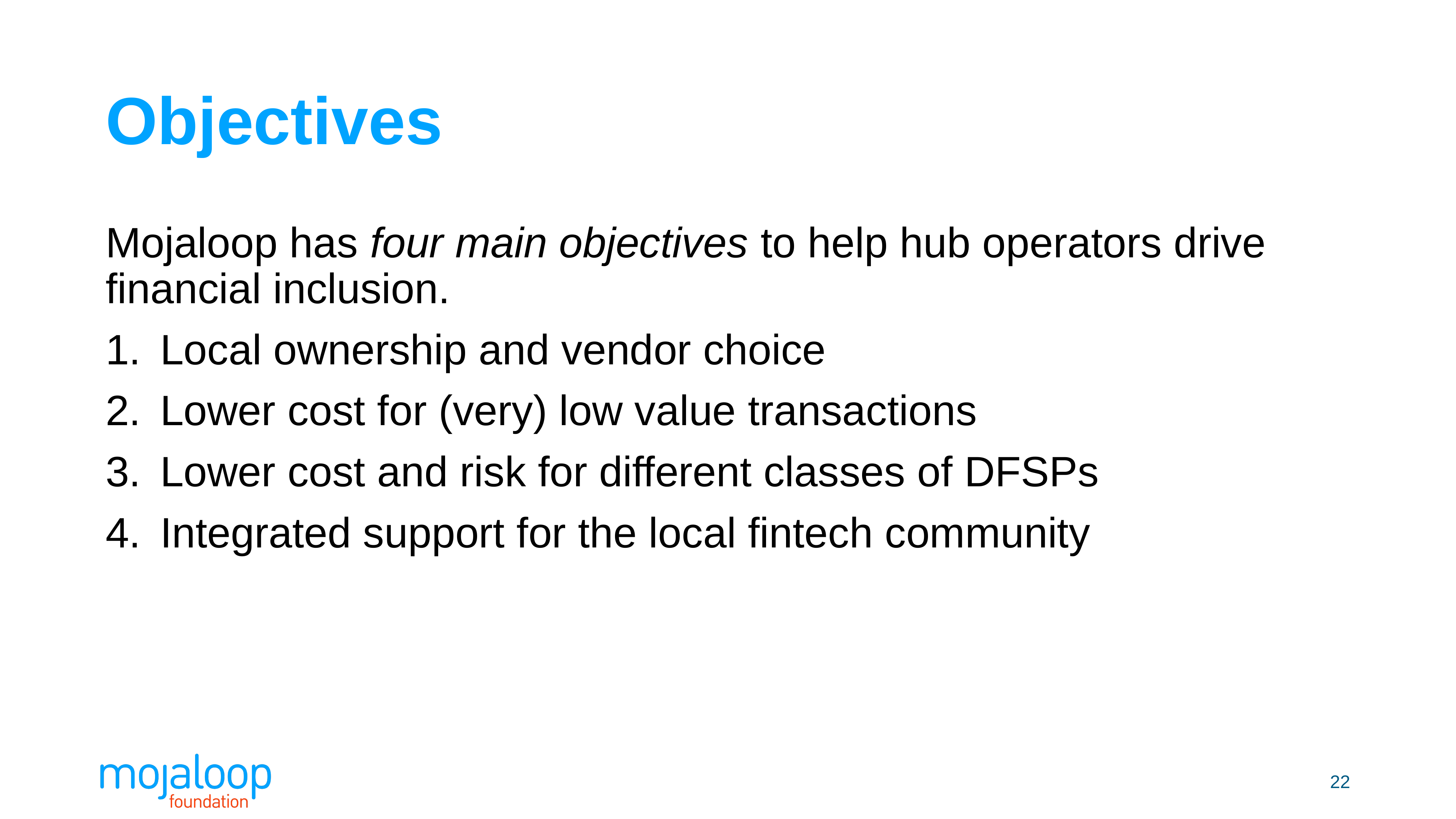

# Objectives
Mojaloop has four main objectives to help hub operators drive financial inclusion.
Local ownership and vendor choice
Lower cost for (very) low value transactions
Lower cost and risk for different classes of DFSPs
Integrated support for the local fintech community

22